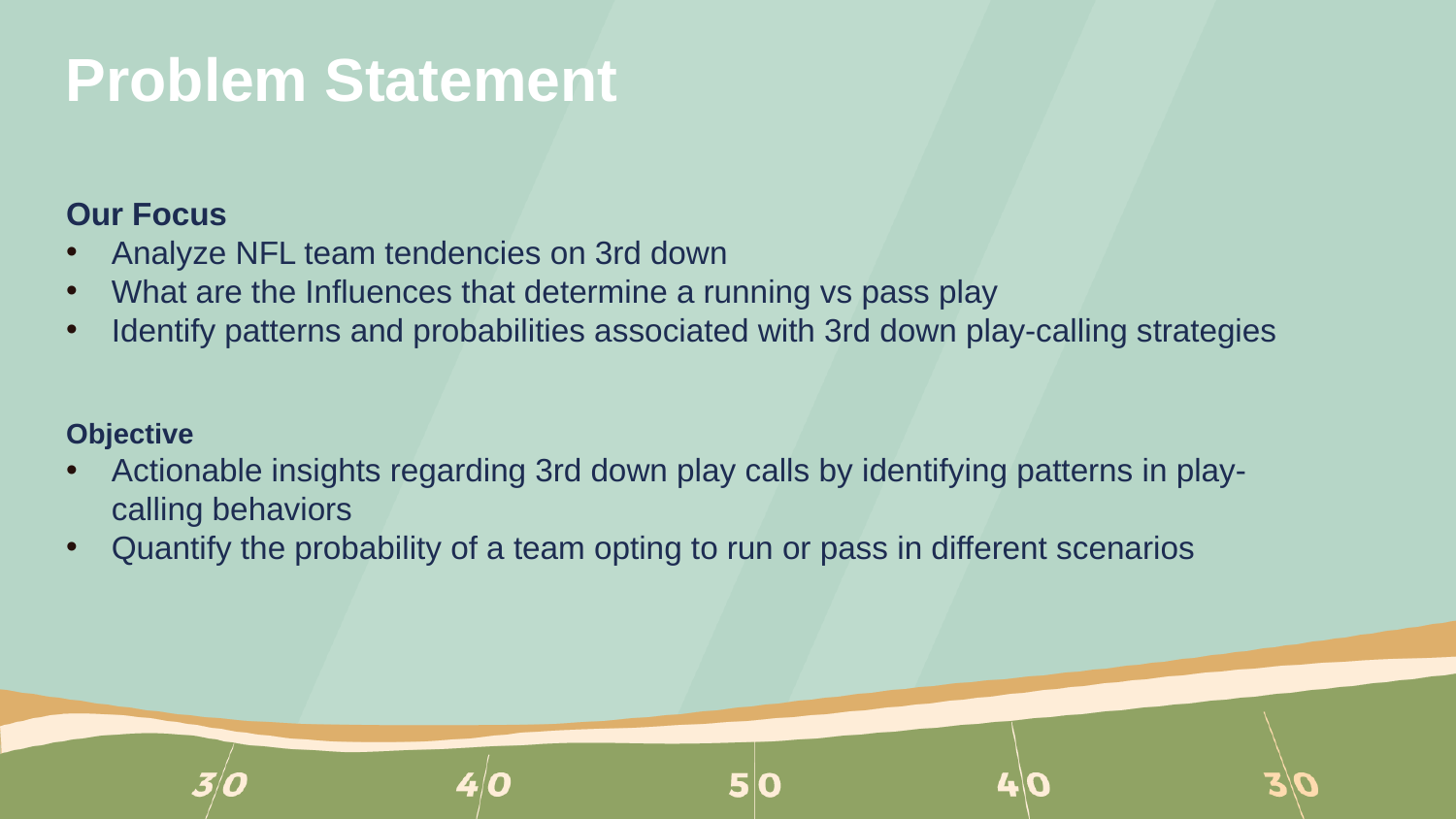

# Problem Statement

Our Focus
Analyze NFL team tendencies on 3rd down
What are the Influences that determine a running vs pass play
Identify patterns and probabilities associated with 3rd down play-calling strategies

Objective
Actionable insights regarding 3rd down play calls by identifying patterns in play-calling behaviors
Quantify the probability of a team opting to run or pass in different scenarios